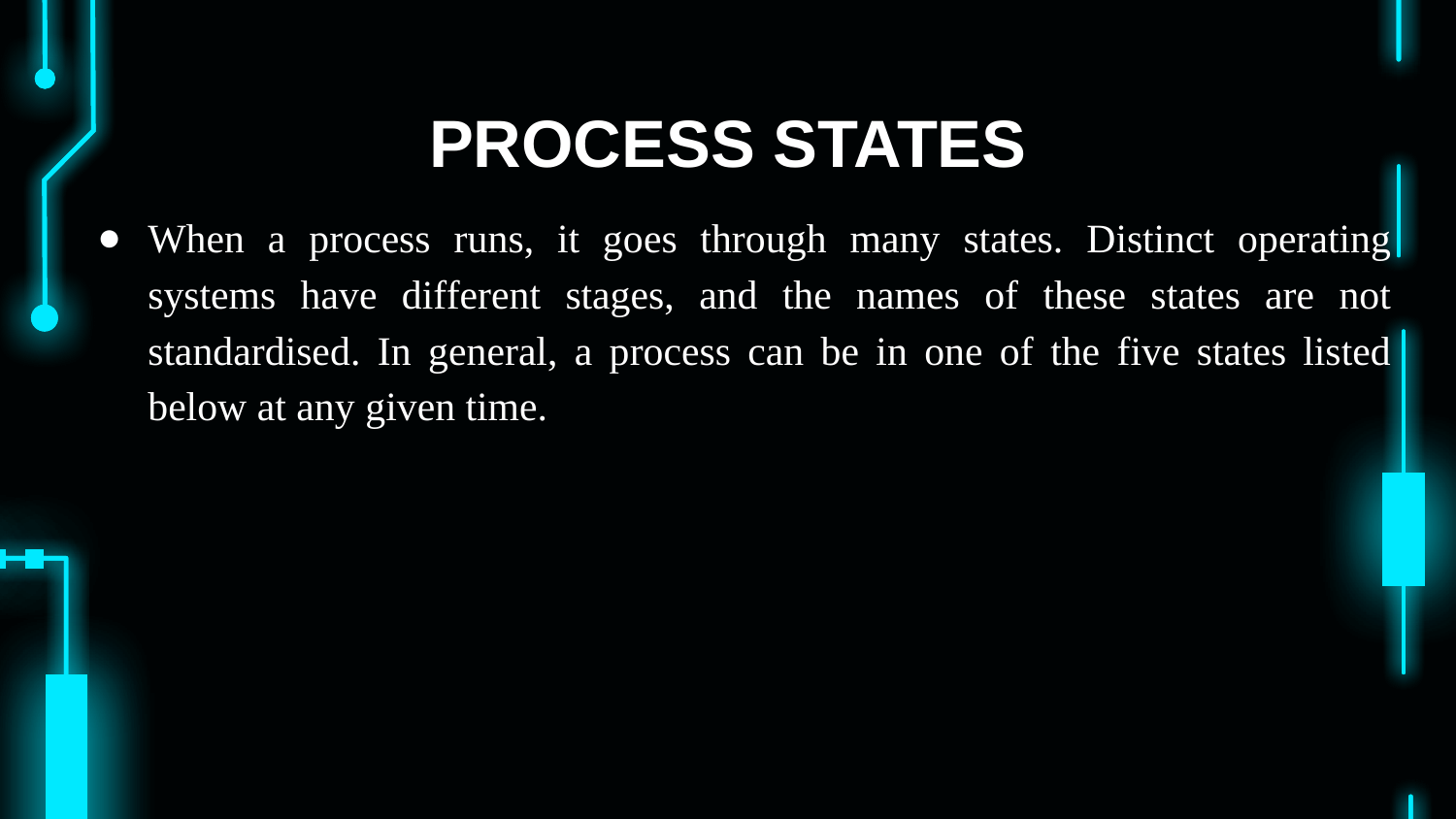

# PROCESS STATES
When a process runs, it goes through many states. Distinct operating systems have different stages, and the names of these states are not standardised. In general, a process can be in one of the five states listed below at any given time.